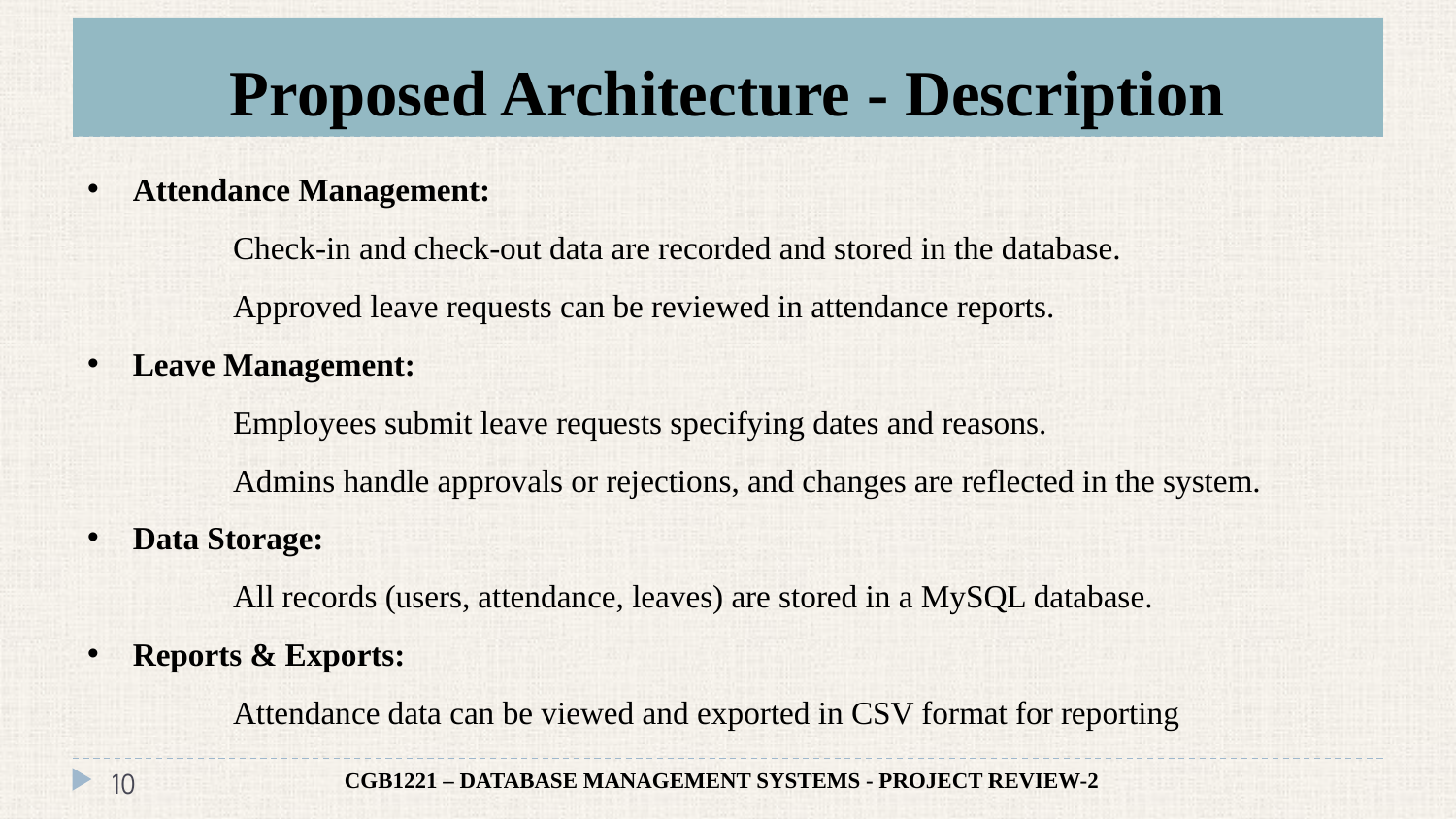

# Proposed Architecture - Description
Attendance Management:
	Check-in and check-out data are recorded and stored in the database.
	Approved leave requests can be reviewed in attendance reports.
Leave Management:
	Employees submit leave requests specifying dates and reasons.
	Admins handle approvals or rejections, and changes are reflected in the system.
Data Storage:
	All records (users, attendance, leaves) are stored in a MySQL database.
Reports & Exports:
	Attendance data can be viewed and exported in CSV format for reporting
10
CGB1221 – DATABASE MANAGEMENT SYSTEMS - PROJECT REVIEW-2